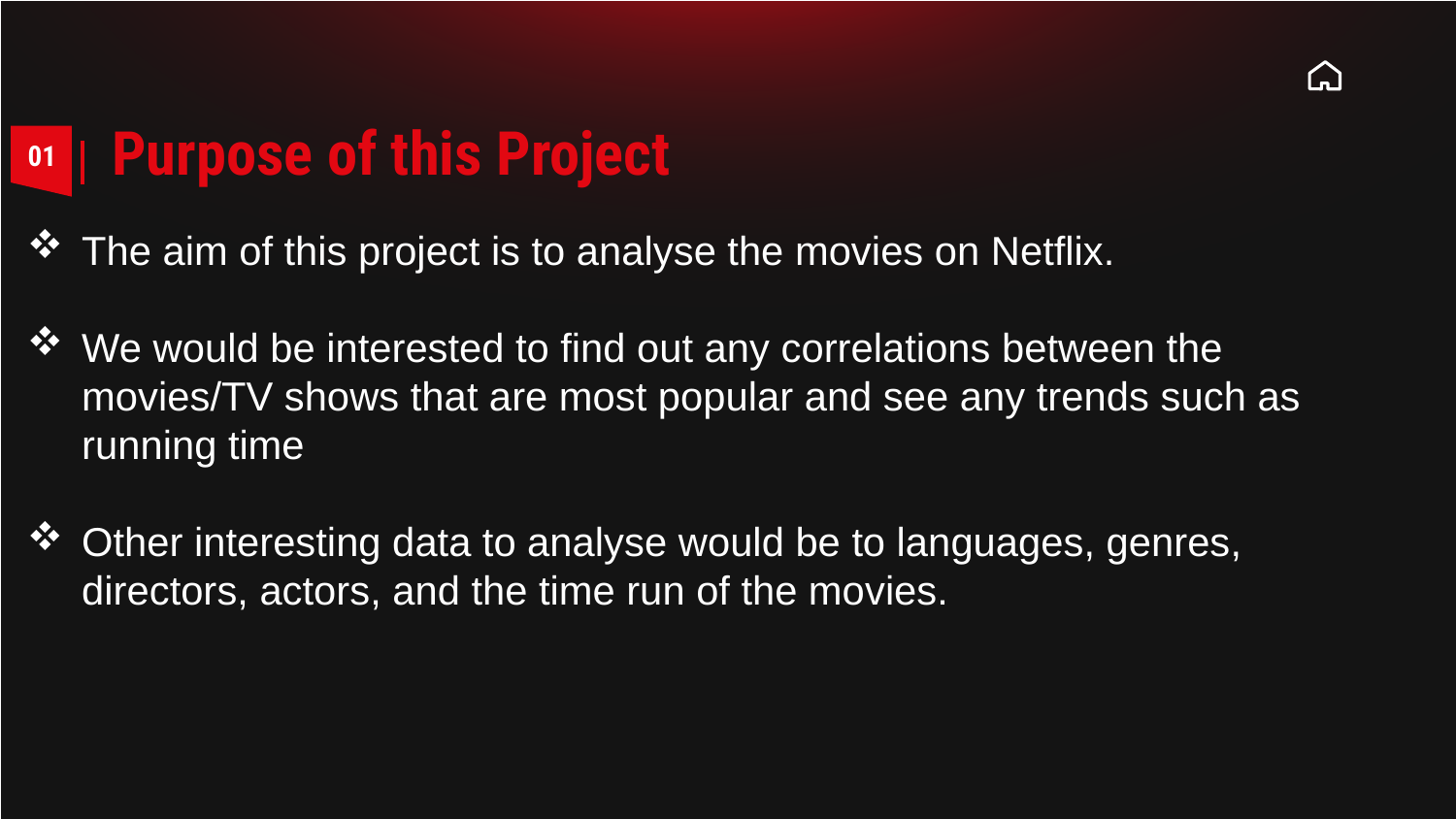

# Purpose of this Project

01
The aim of this project is to analyse the movies on Netflix.

We would be interested to find out any correlations between the movies/TV shows that are most popular and see any trends such as running time

Other interesting data to analyse would be to languages, genres, directors, actors, and the time run of the movies.